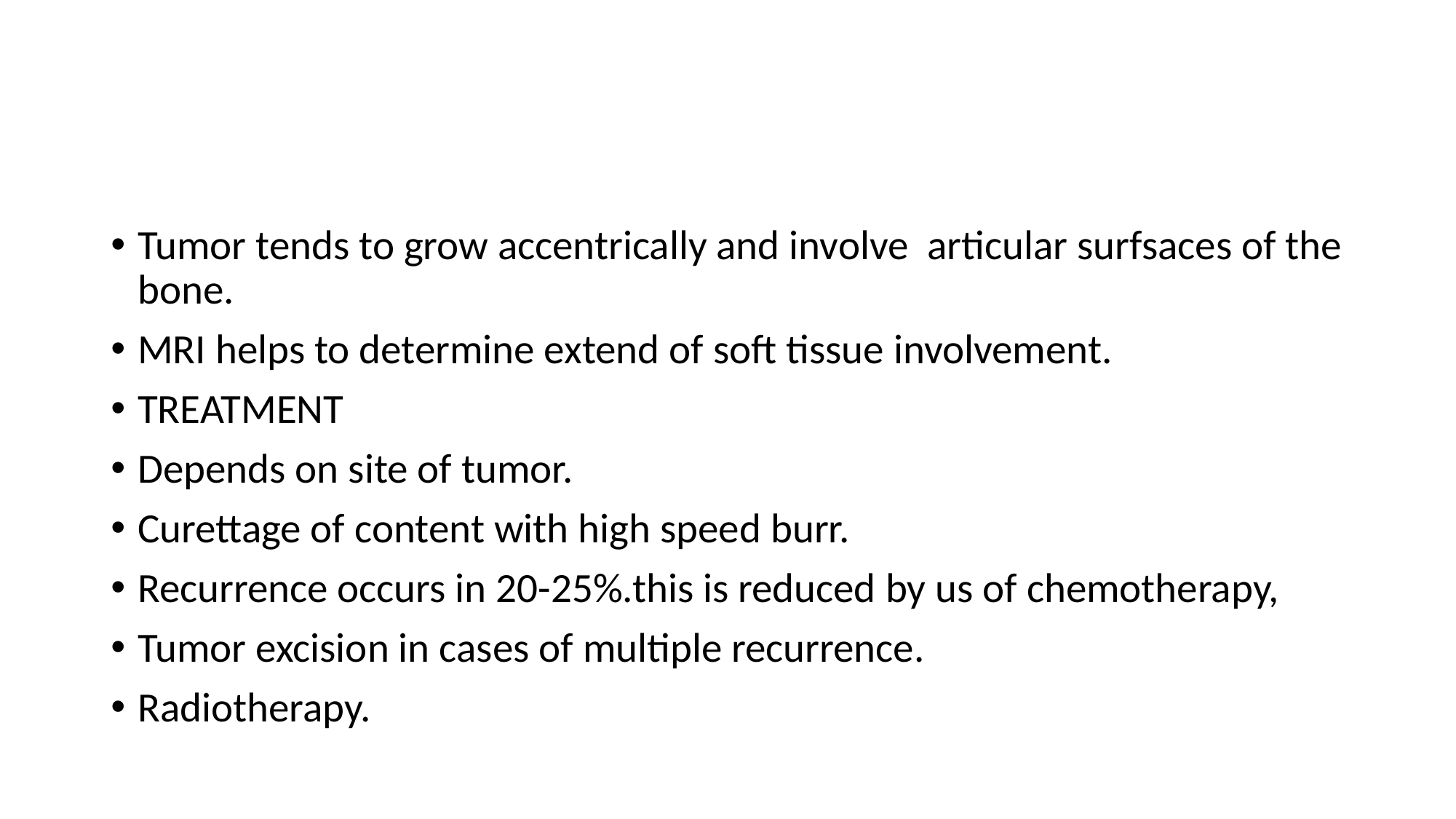

#
Tumor tends to grow accentrically and involve  articular surfsaces of the bone.
MRI helps to determine extend of soft tissue involvement.
TREATMENT
Depends on site of tumor.
Curettage of content with high speed burr.
Recurrence occurs in 20-25%.this is reduced by us of chemotherapy,
Tumor excision in cases of multiple recurrence.
Radiotherapy.